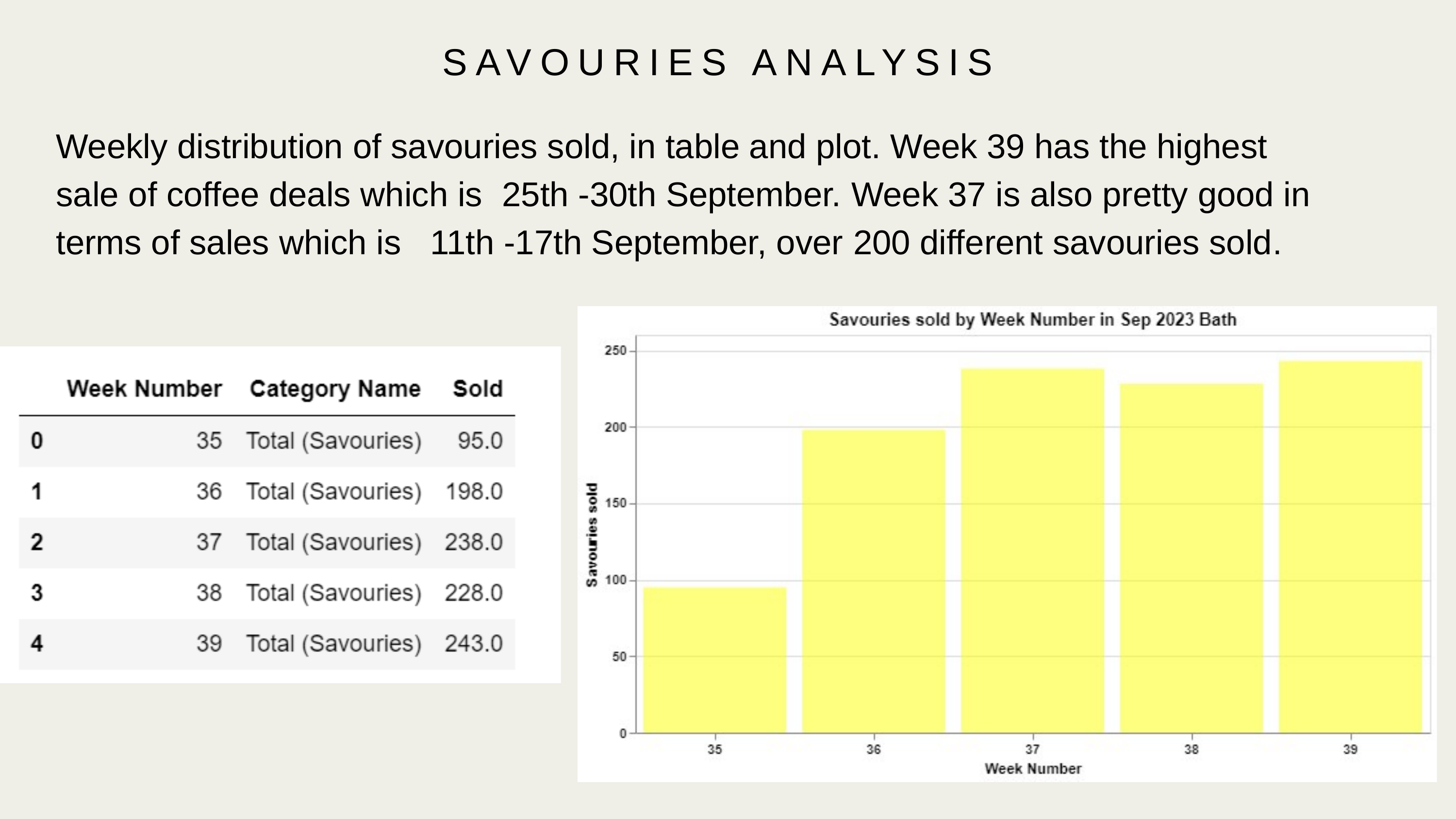

SAVOURIES ANALYSIS
Weekly distribution of savouries sold, in table and plot. Week 39 has the highest sale of coffee deals which is  25th -30th September. Week 37 is also pretty good in terms of sales which is   11th -17th September, over 200 different savouries sold.